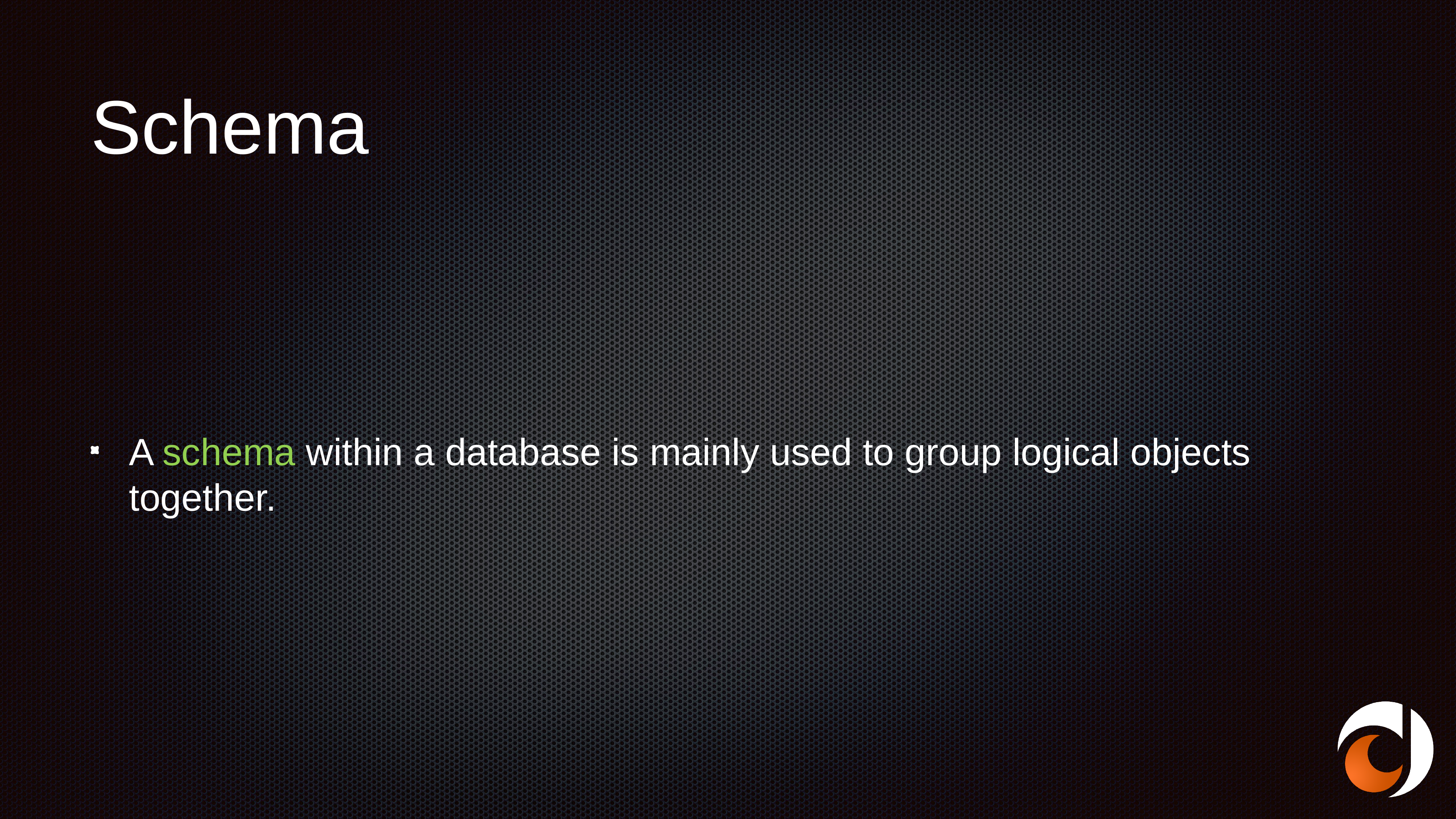

# Schema
A schema within a database is mainly used to group logical objects together.